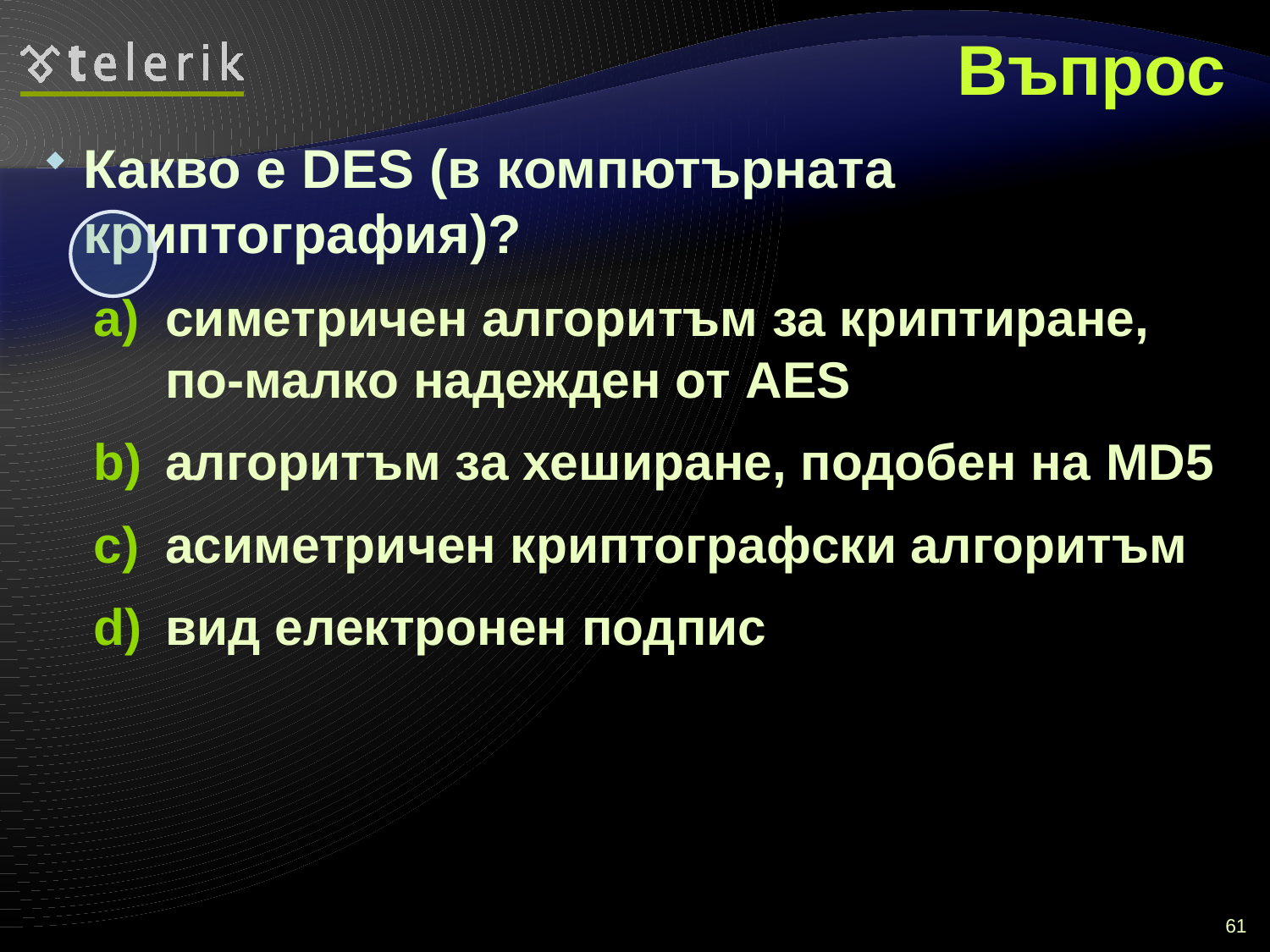

# Въпрос
Какво е DES (в компютърната криптография)?
симетричен алгоритъм за криптиране, по-малко надежден от AES
алгоритъм за хеширане, подобен на MD5
асиметричен криптографски алгоритъм
вид електронен подпис

61